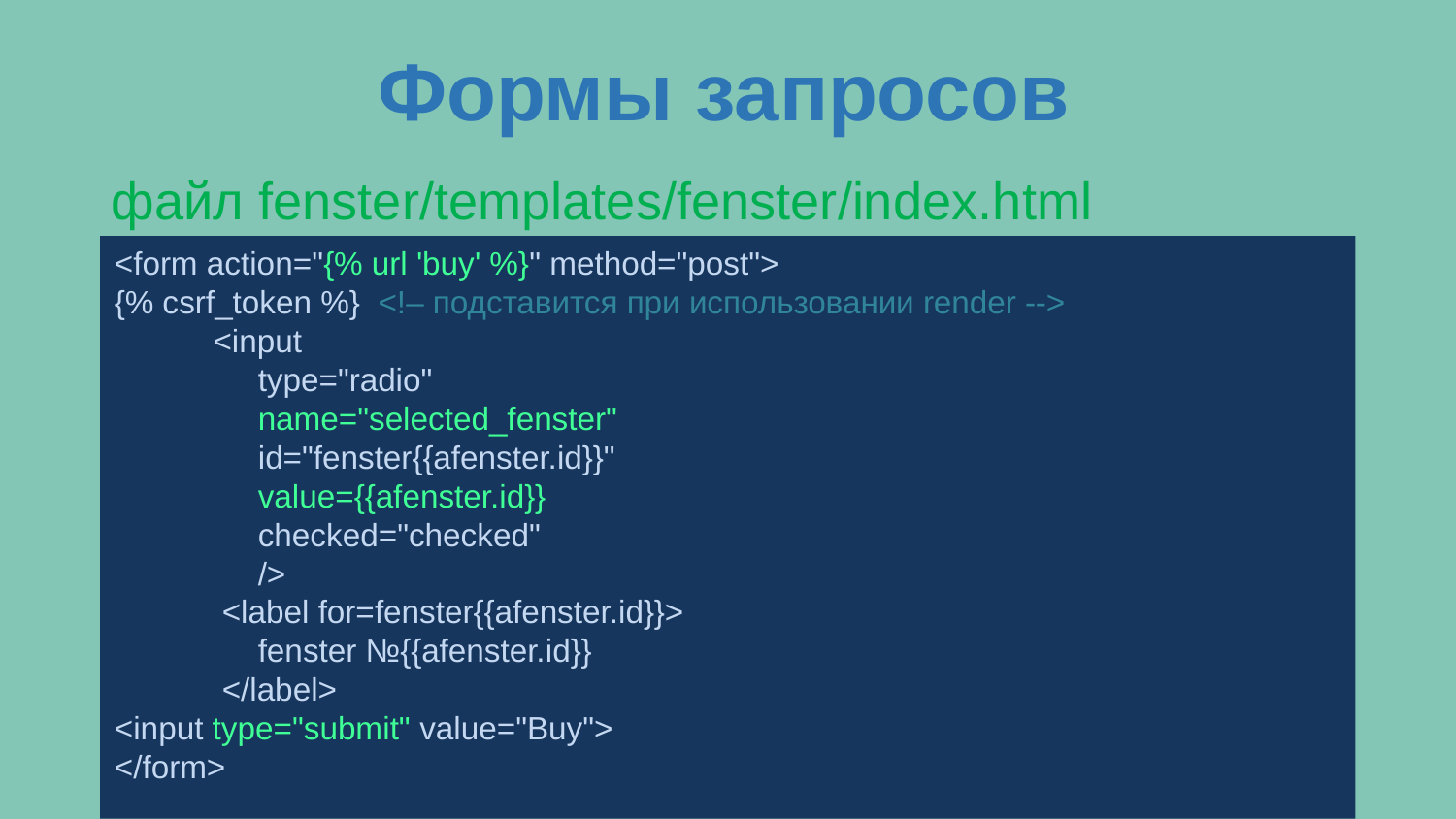

Формы запросов
файл fenster/templates/fenster/index.html
<form action="{% url 'buy' %}" method="post">
{% csrf_token %}  <!– подставится при использовании render -->
           <input
                type="radio"
                name="selected_fenster"
                id="fenster{{afenster.id}}"
                value={{afenster.id}}
                checked="checked"
                />
            <label for=fenster{{afenster.id}}>
                fenster №{{afenster.id}}
            </label>
<input type="submit" value="Buy">
</form>